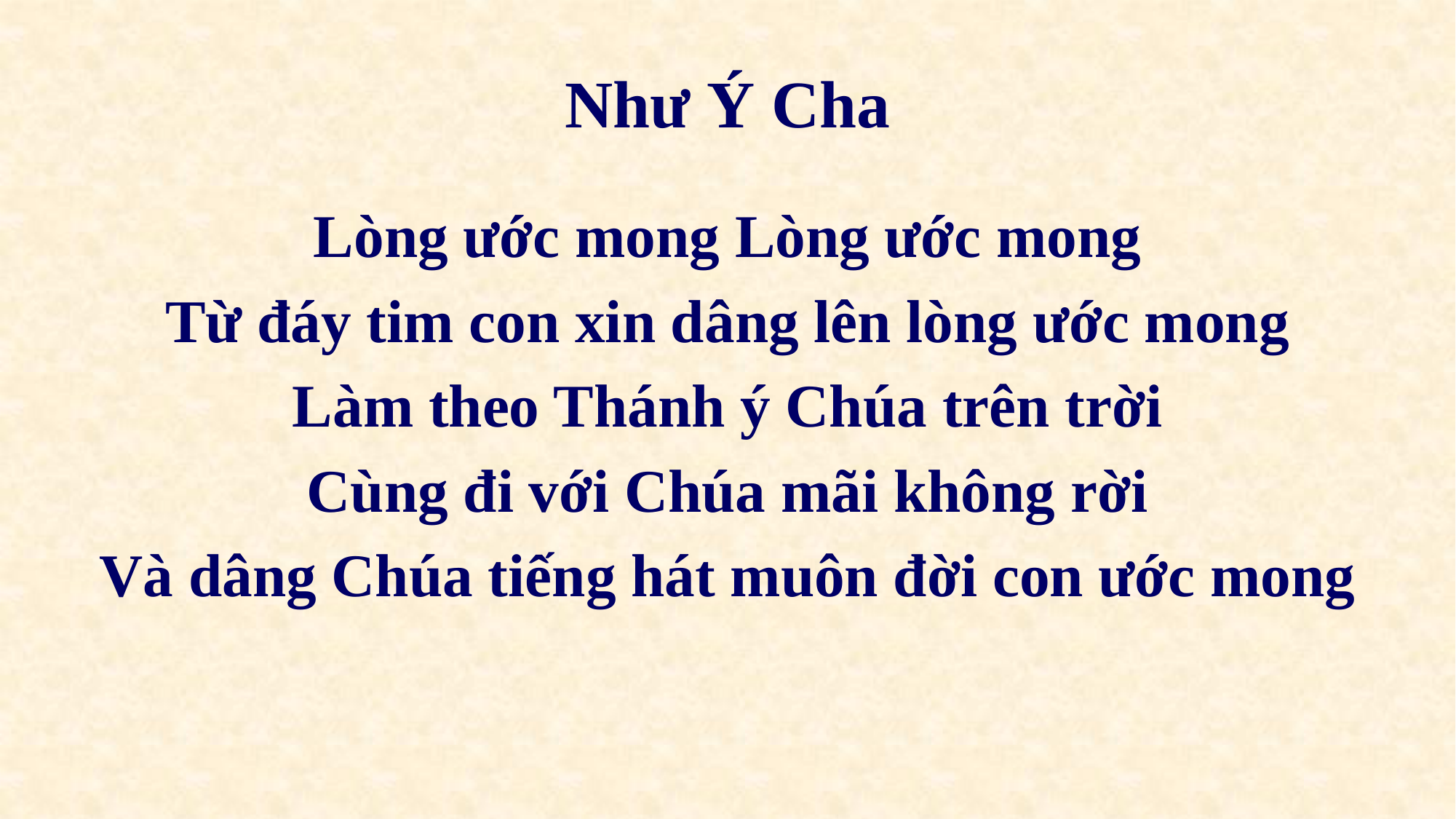

# Như Ý Cha
Lòng ước mong Lòng ước mong
Từ đáy tim con xin dâng lên lòng ước mong
Làm theo Thánh ý Chúa trên trời
Cùng đi với Chúa mãi không rời
Và dâng Chúa tiếng hát muôn đời con ước mong